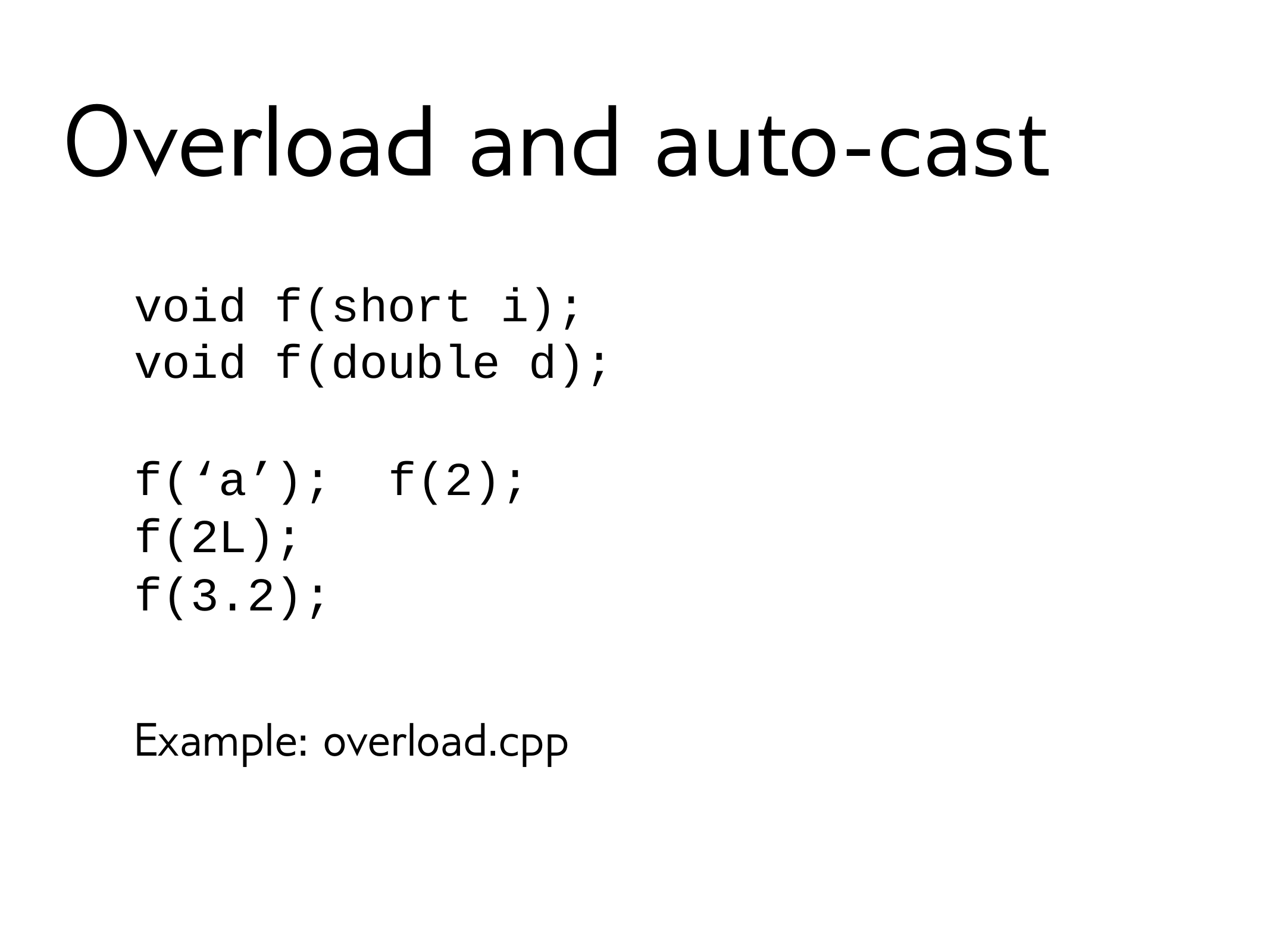

# Overload and auto-cast
void f(short i);
void f(double d);

f(‘a’);  f(2);
f(2L);
f(3.2);

Example: overload.cpp